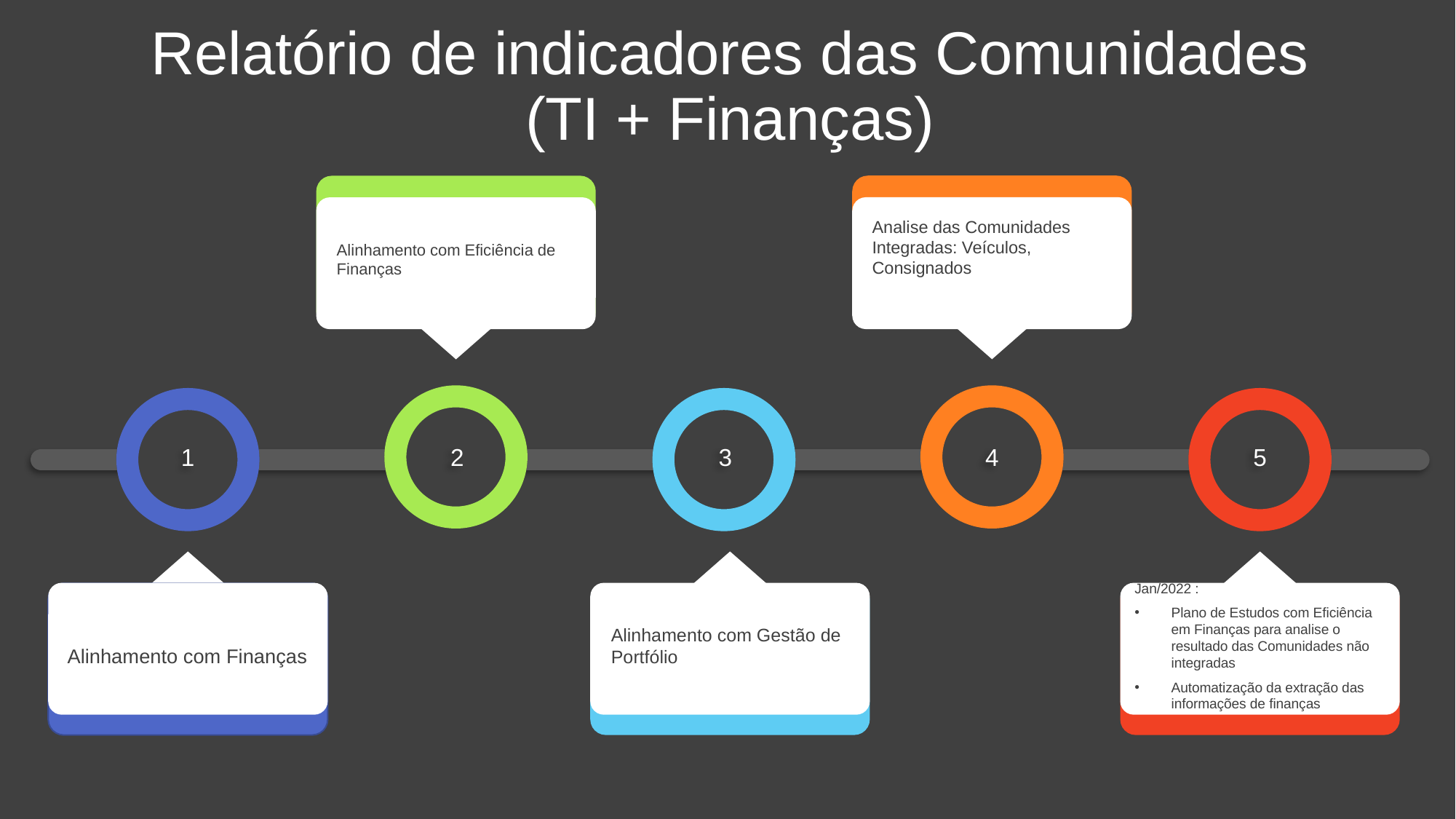

# Relatório de indicadores das Comunidades (TI + Finanças)
Analise das Comunidades Integradas: Veículos, Consignados
Alinhamento com Eficiência de Finanças
1
4
5
2
3
Jan/2022 :
Plano de Estudos com Eficiência em Finanças para analise o resultado das Comunidades não integradas
Automatização da extração das informações de finanças
Alinhamento com Gestão de Portfólio
Alinhamento com Finanças